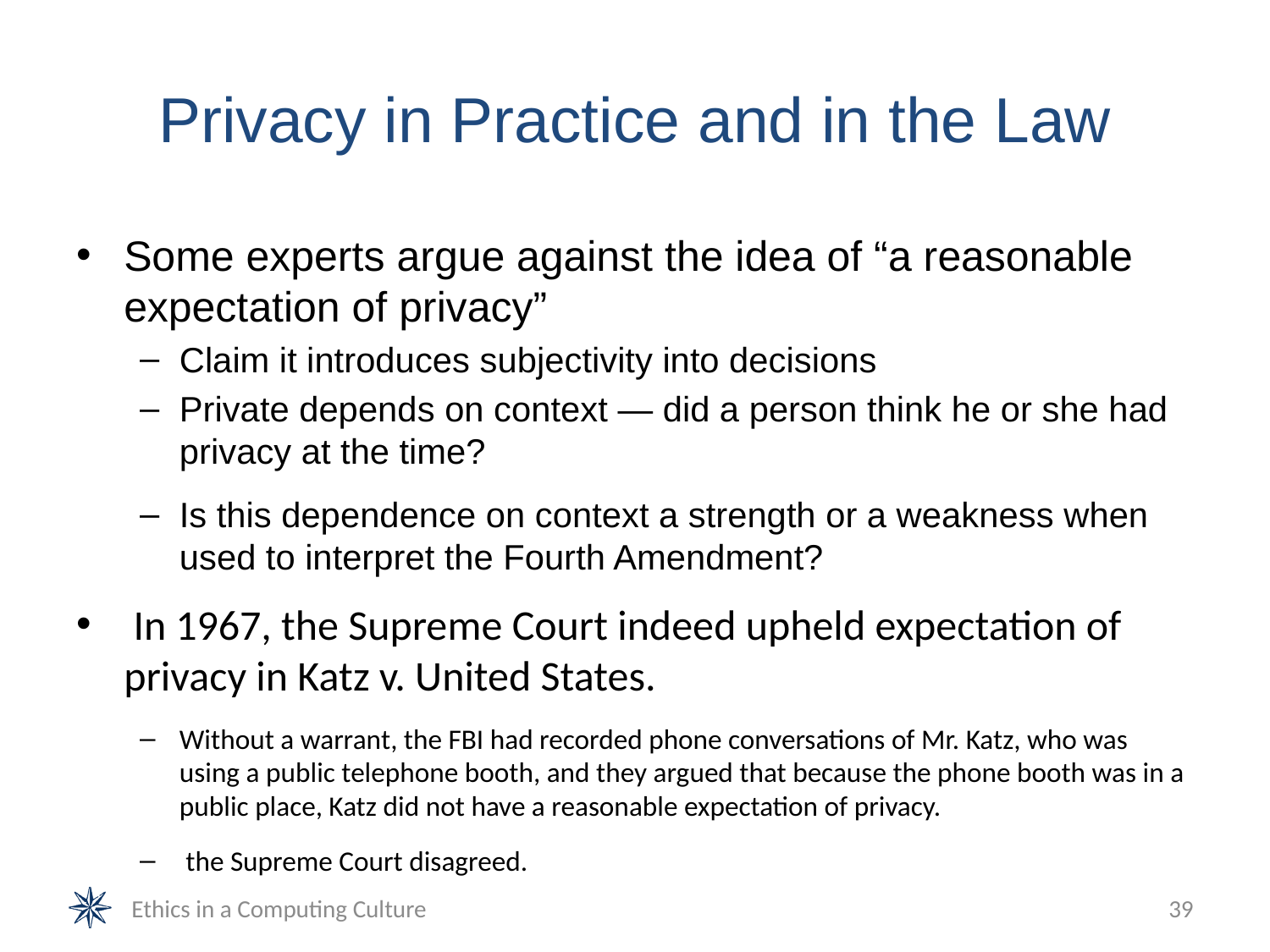

# Privacy in Practice and in the Law
Some experts argue against the idea of “a reasonable expectation of privacy”
Claim it introduces subjectivity into decisions
Private depends on context ― did a person think he or she had privacy at the time?
Is this dependence on context a strength or a weakness when used to interpret the Fourth Amendment?
 In 1967, the Supreme Court indeed upheld expectation of privacy in Katz v. United States.
Without a warrant, the FBI had recorded phone conversations of Mr. Katz, who was using a public telephone booth, and they argued that because the phone booth was in a public place, Katz did not have a reasonable expectation of privacy.
 the Supreme Court disagreed.
Ethics in a Computing Culture
39